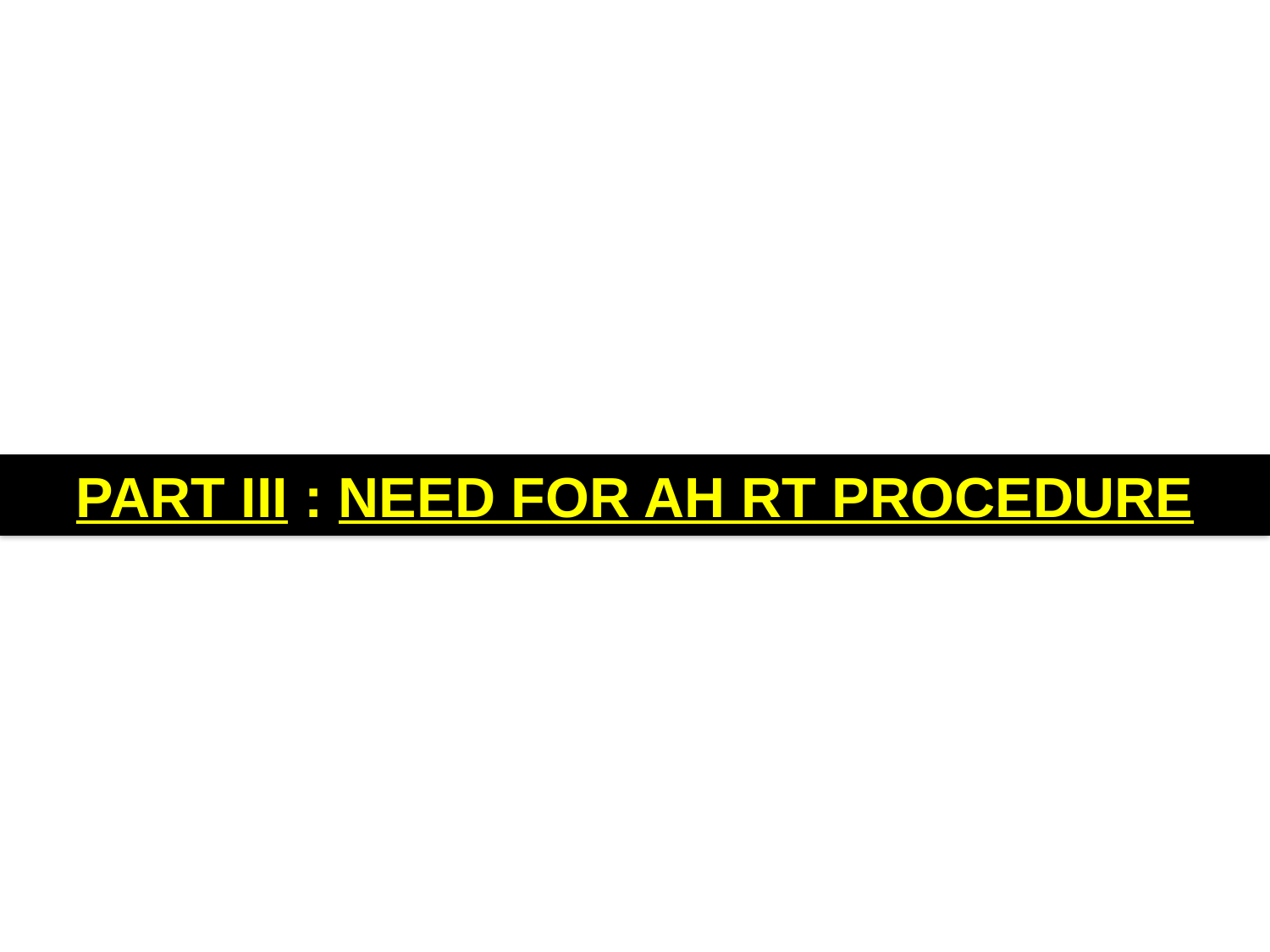

PART III : NEED FOR AH RT PROCEDURE